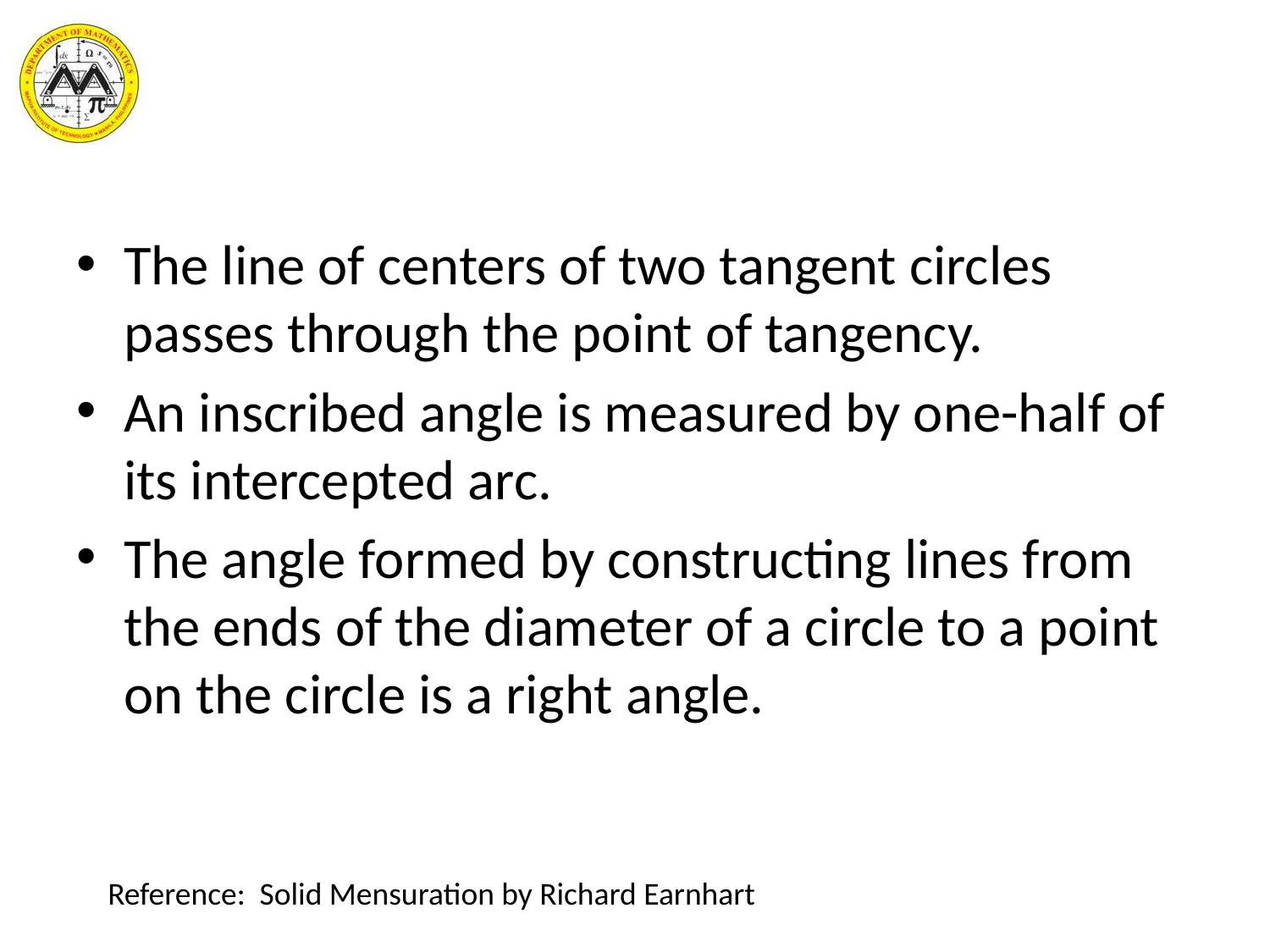

#
The line of centers of two tangent circles passes through the point of tangency.
An inscribed angle is measured by one-half of its intercepted arc.
The angle formed by constructing lines from the ends of the diameter of a circle to a point on the circle is a right angle.
Reference:  Solid Mensuration by Richard Earnhart